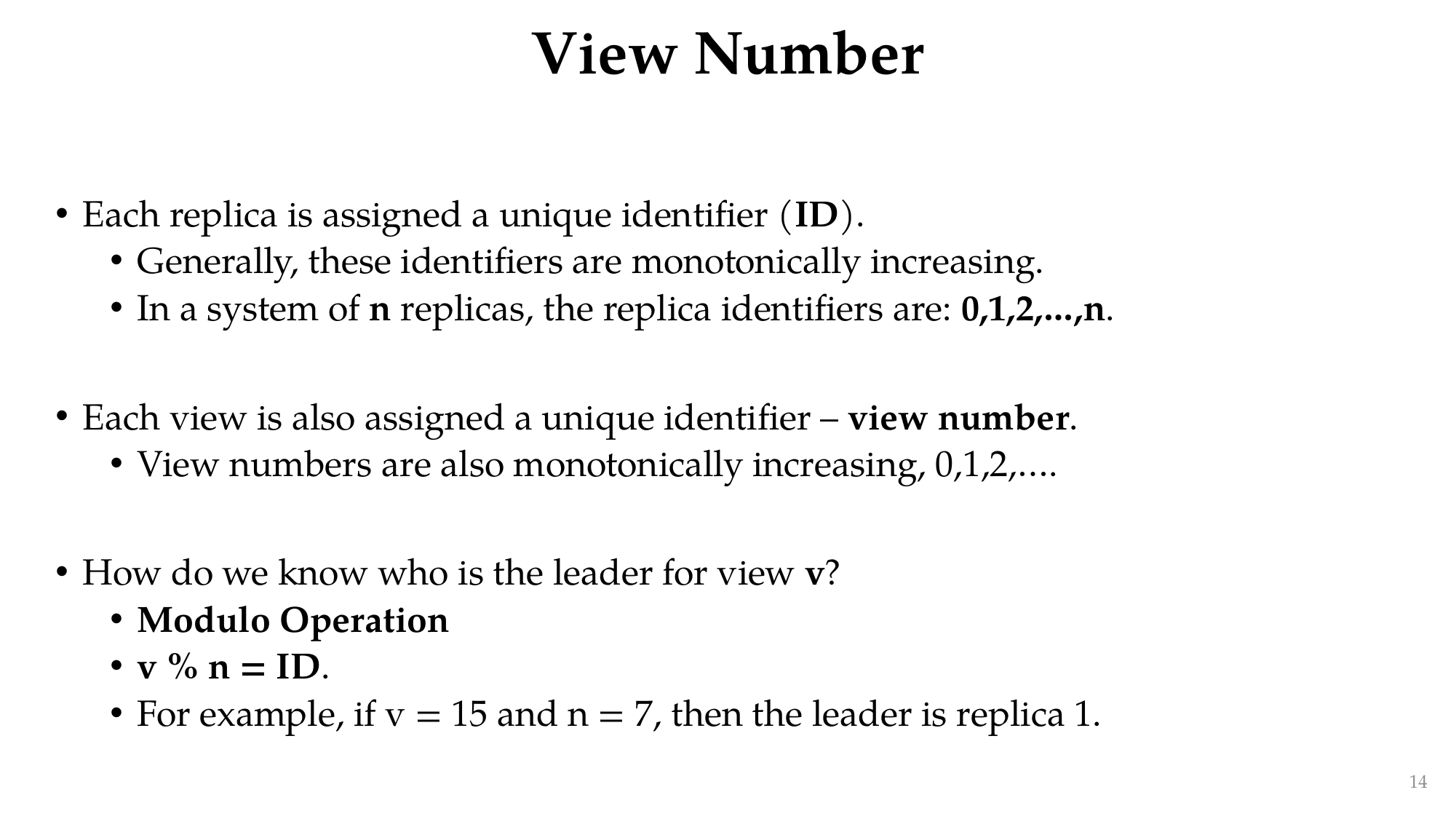

# View Number
Each replica is assigned a unique identifier (ID).
Generally, these identifiers are monotonically increasing.
In a system of n replicas, the replica identifiers are: 0,1,2,…,n.

Each view is also assigned a unique identifier – view number.
View numbers are also monotonically increasing, 0,1,2,….

How do we know who is the leader for view v?
Modulo Operation
v % n = ID.
For example, if v = 15 and n = 7, then the leader is replica 1.

14